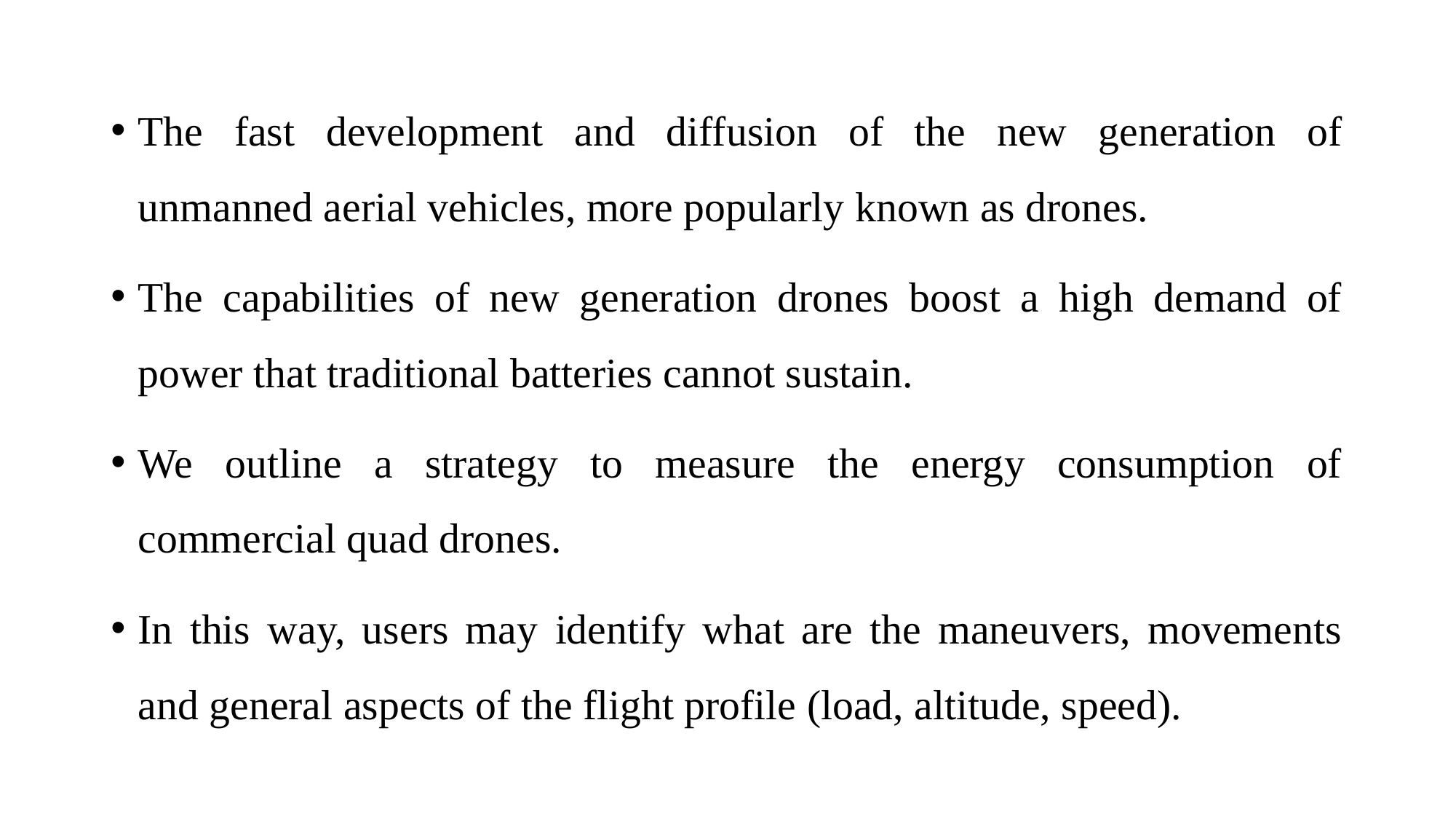

The fast development and diffusion of the new generation of unmanned aerial vehicles, more popularly known as drones.
The capabilities of new generation drones boost a high demand of power that traditional batteries cannot sustain.
We outline a strategy to measure the energy consumption of commercial quad drones.
In this way, users may identify what are the maneuvers, movements and general aspects of the flight profile (load, altitude, speed).